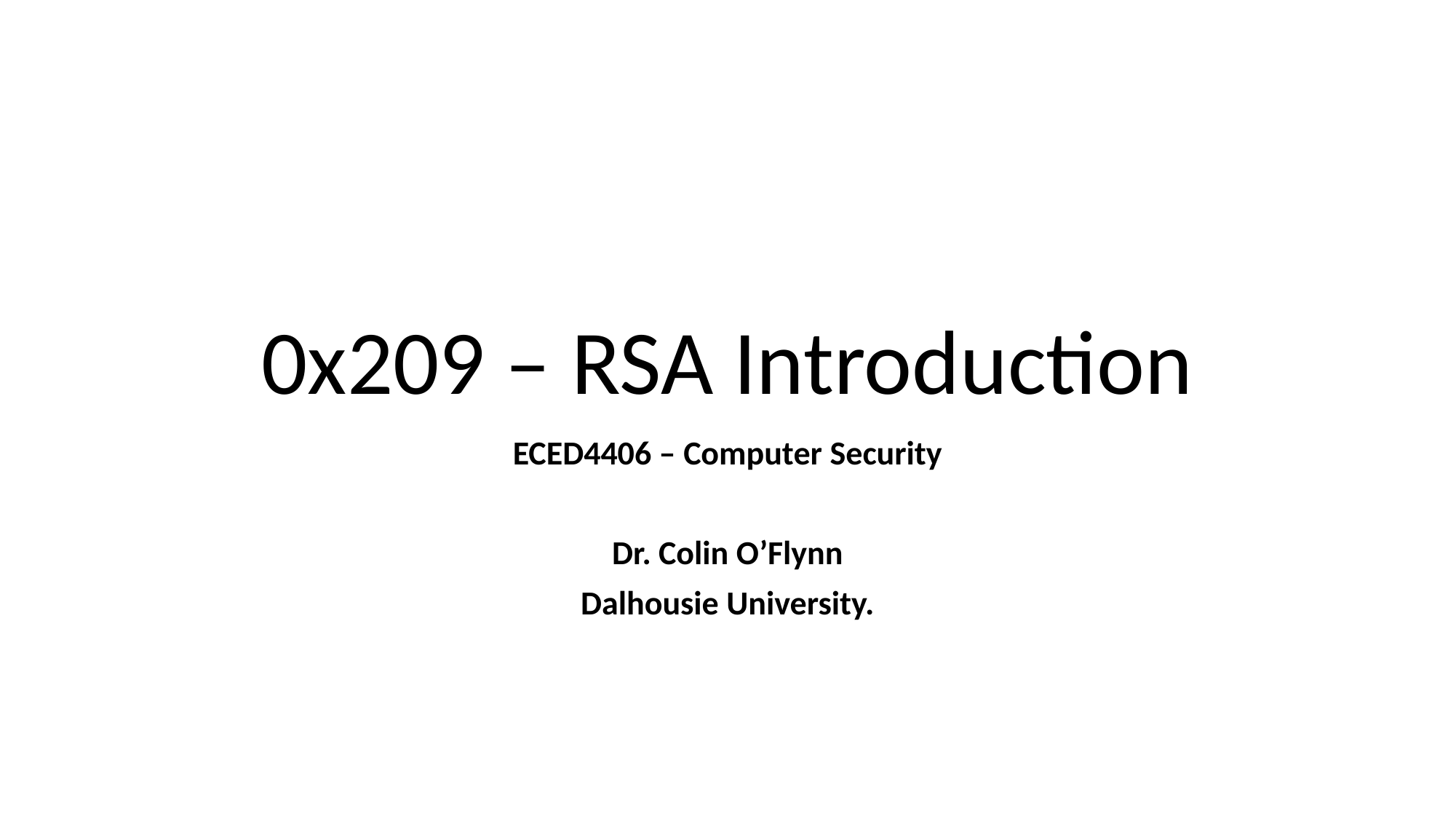

# 0x209 – RSA Introduction
ECED4406 – Computer Security

Dr. Colin O’Flynn
Dalhousie University.